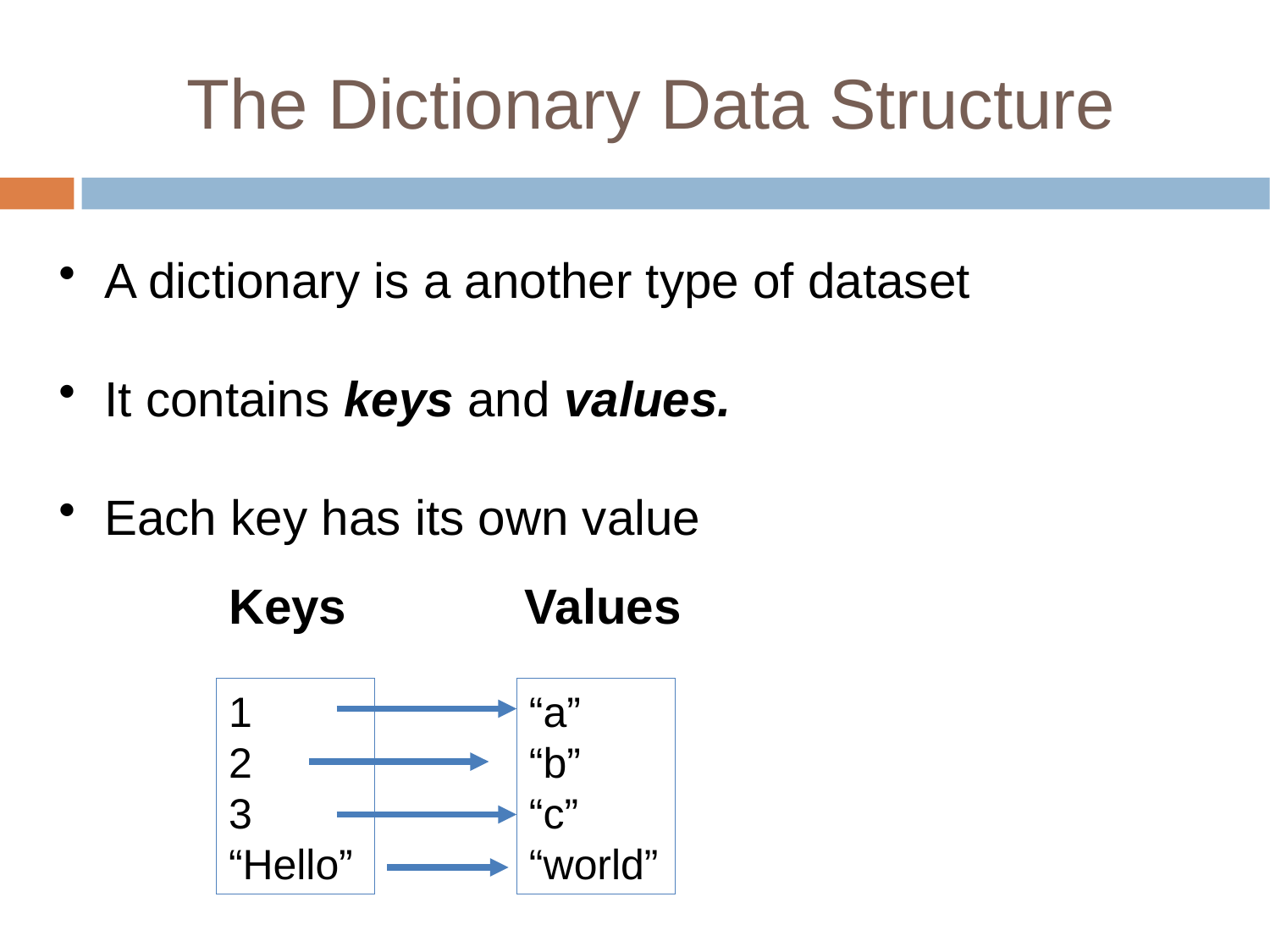

# The Dictionary Data Structure
A dictionary is a another type of dataset

It contains keys and values.

Each key has its own value

Keys
Values
1
2
3
“Hello”
“a”
“b”
“c”
“world”